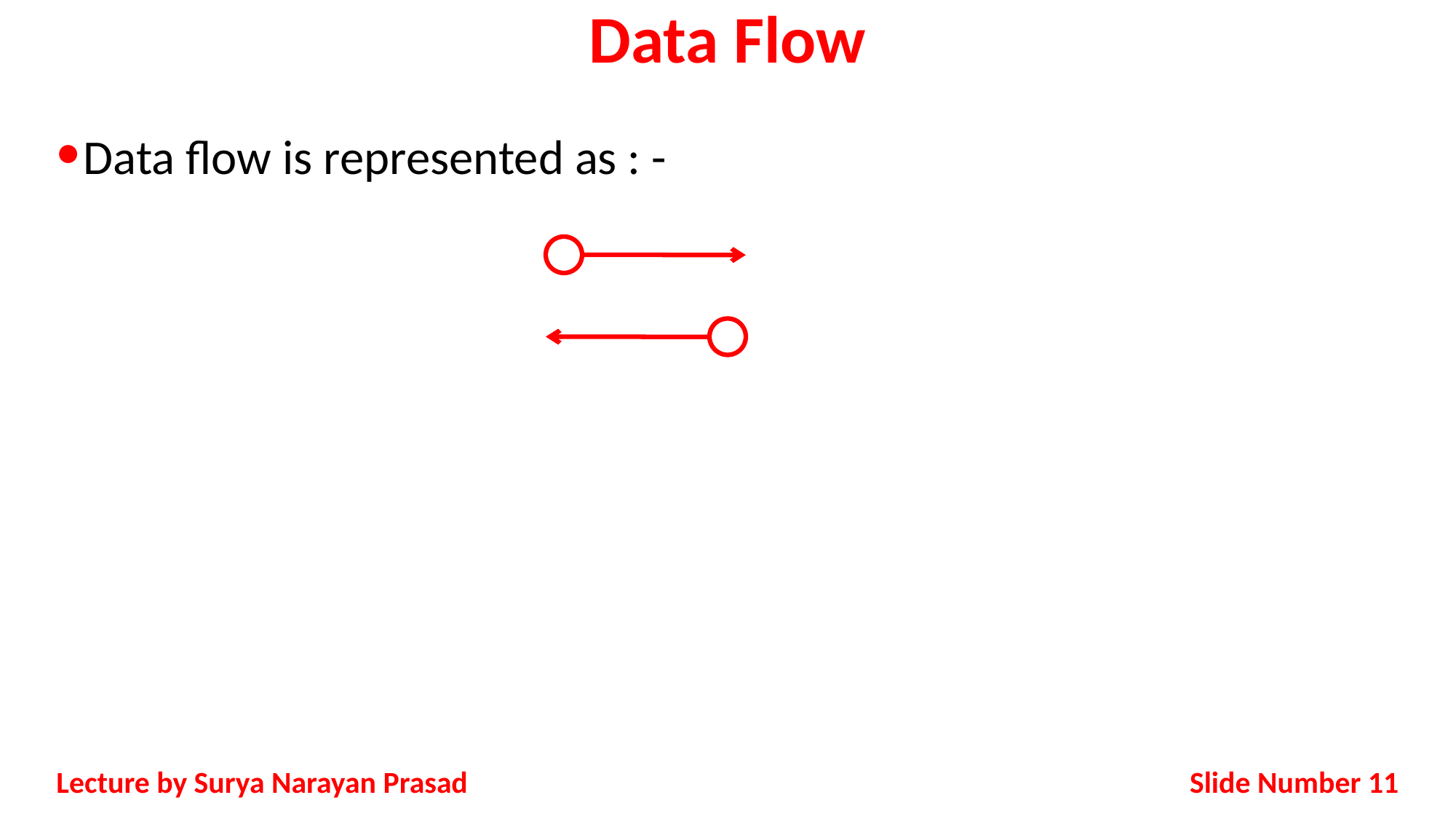

# Data Flow
Data flow is represented as : -

Slide Number 11
Lecture by Surya Narayan Prasad